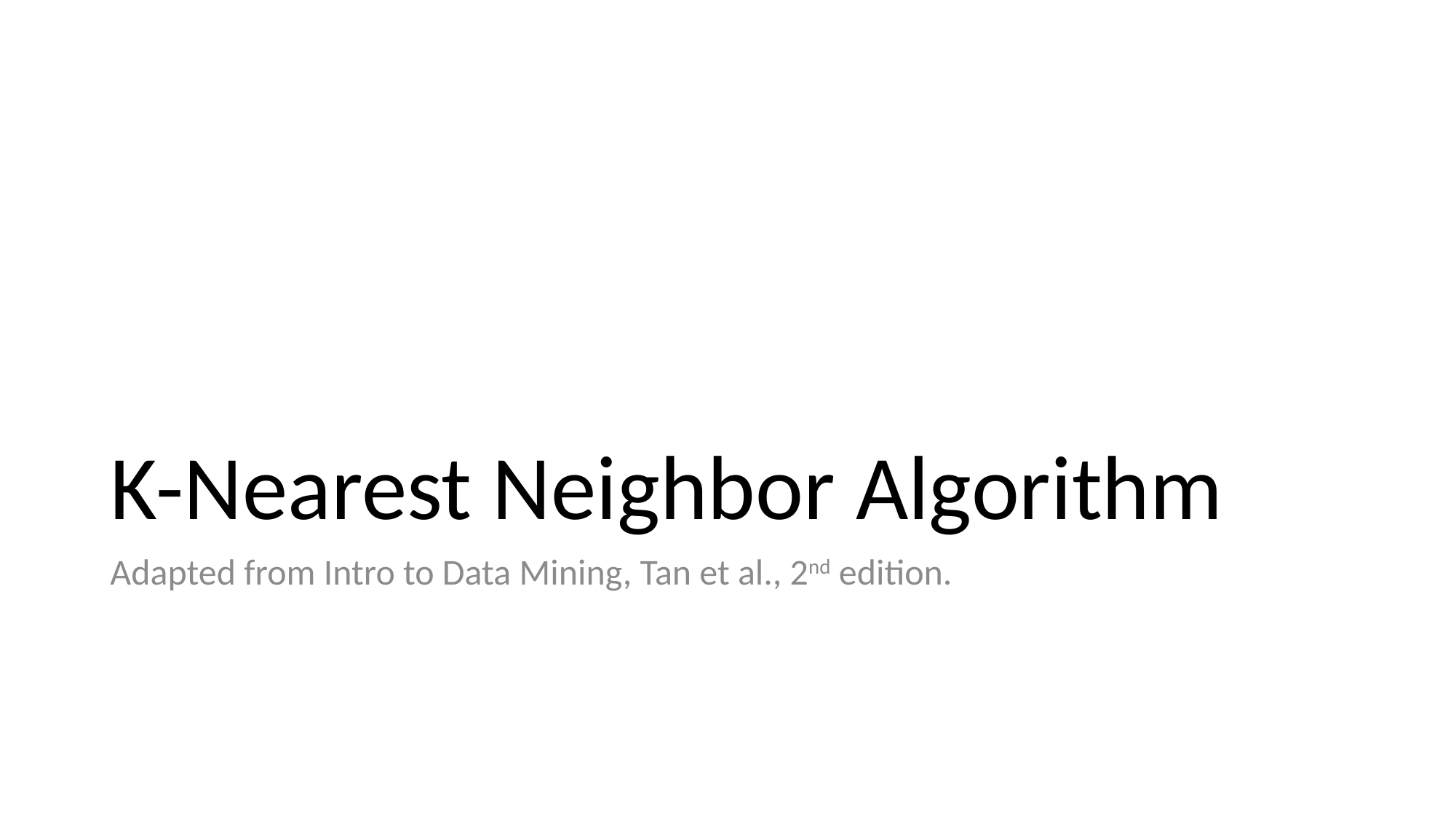

# K-Nearest Neighbor Algorithm
Adapted from Intro to Data Mining, Tan et al., 2nd edition.